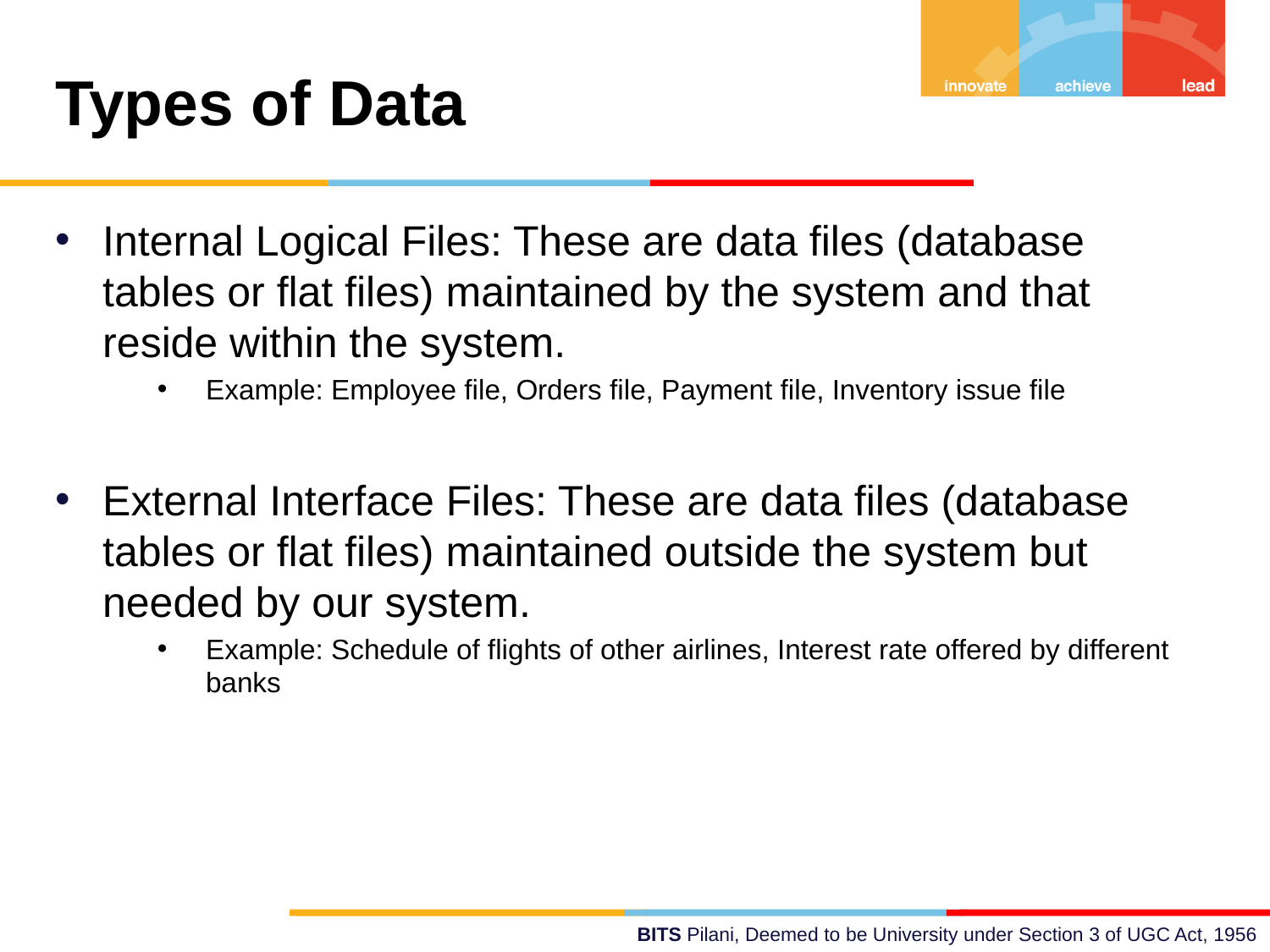

Types of Data
Internal Logical Files: These are data files (database tables or flat files) maintained by the system and that reside within the system.
Example: Employee file, Orders file, Payment file, Inventory issue file

External Interface Files: These are data files (database tables or flat files) maintained outside the system but needed by our system.
Example: Schedule of flights of other airlines, Interest rate offered by different banks